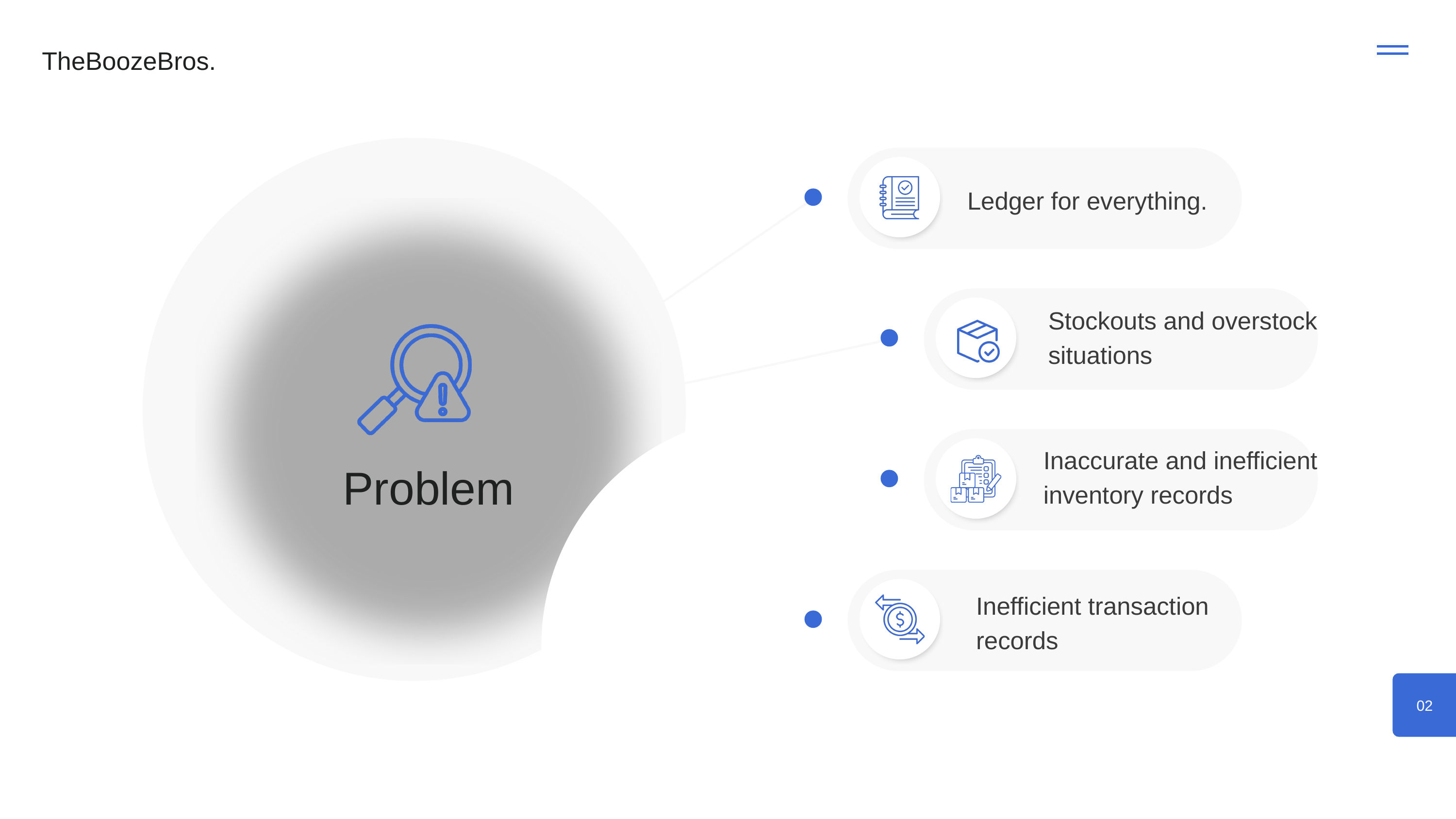

TheBoozeBros.

Ledger for everything.

Stockouts and overstock situations

Inaccurate and inefficient inventory records

Problem

Inefficient transaction records

02